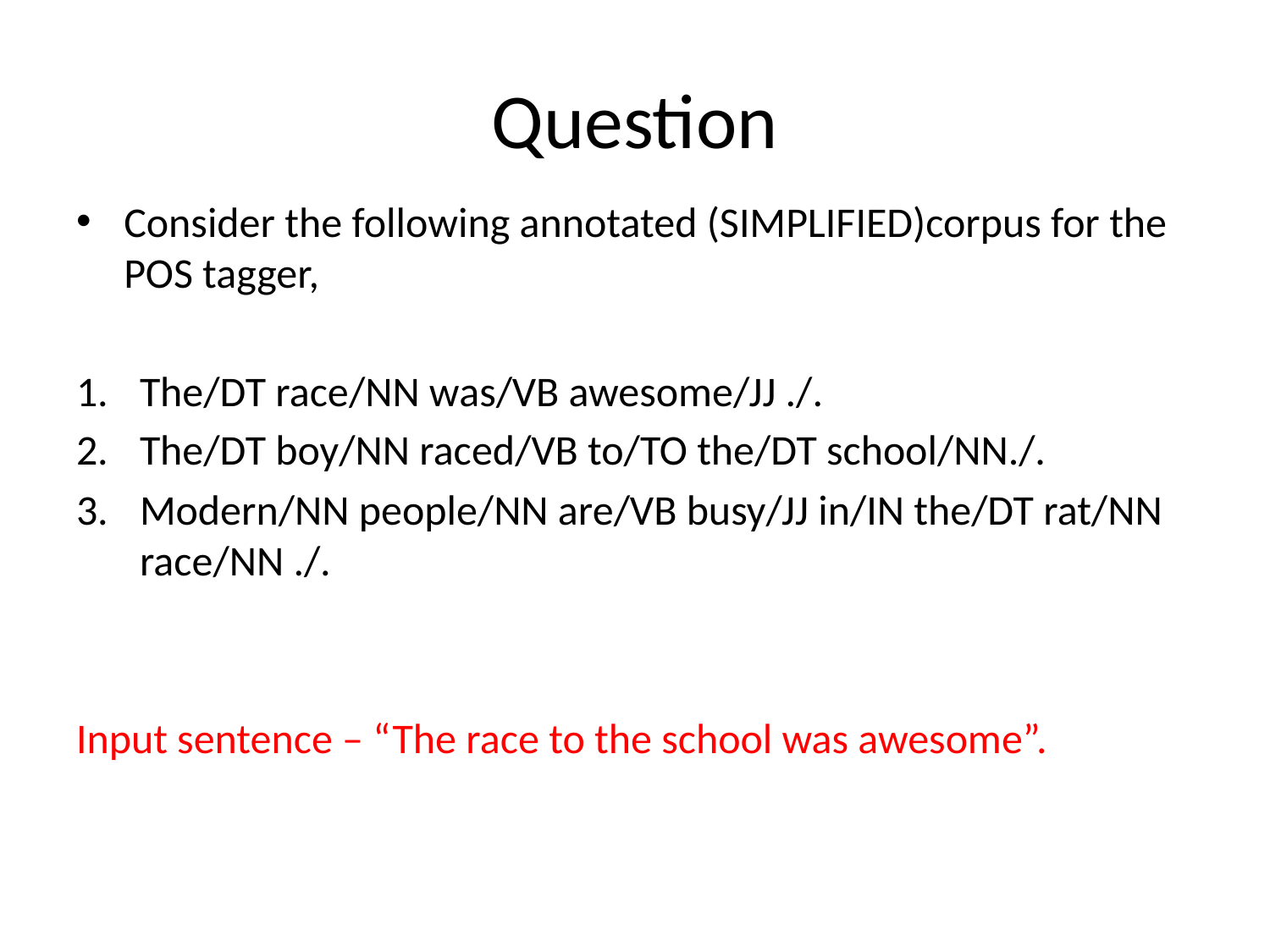

# Question
Consider the following annotated (SIMPLIFIED)corpus for the POS tagger,

The/DT race/NN was/VB awesome/JJ ./.
The/DT boy/NN raced/VB to/TO the/DT school/NN./.
Modern/NN people/NN are/VB busy/JJ in/IN the/DT rat/NN race/NN ./.

Input sentence – “The race to the school was awesome”.